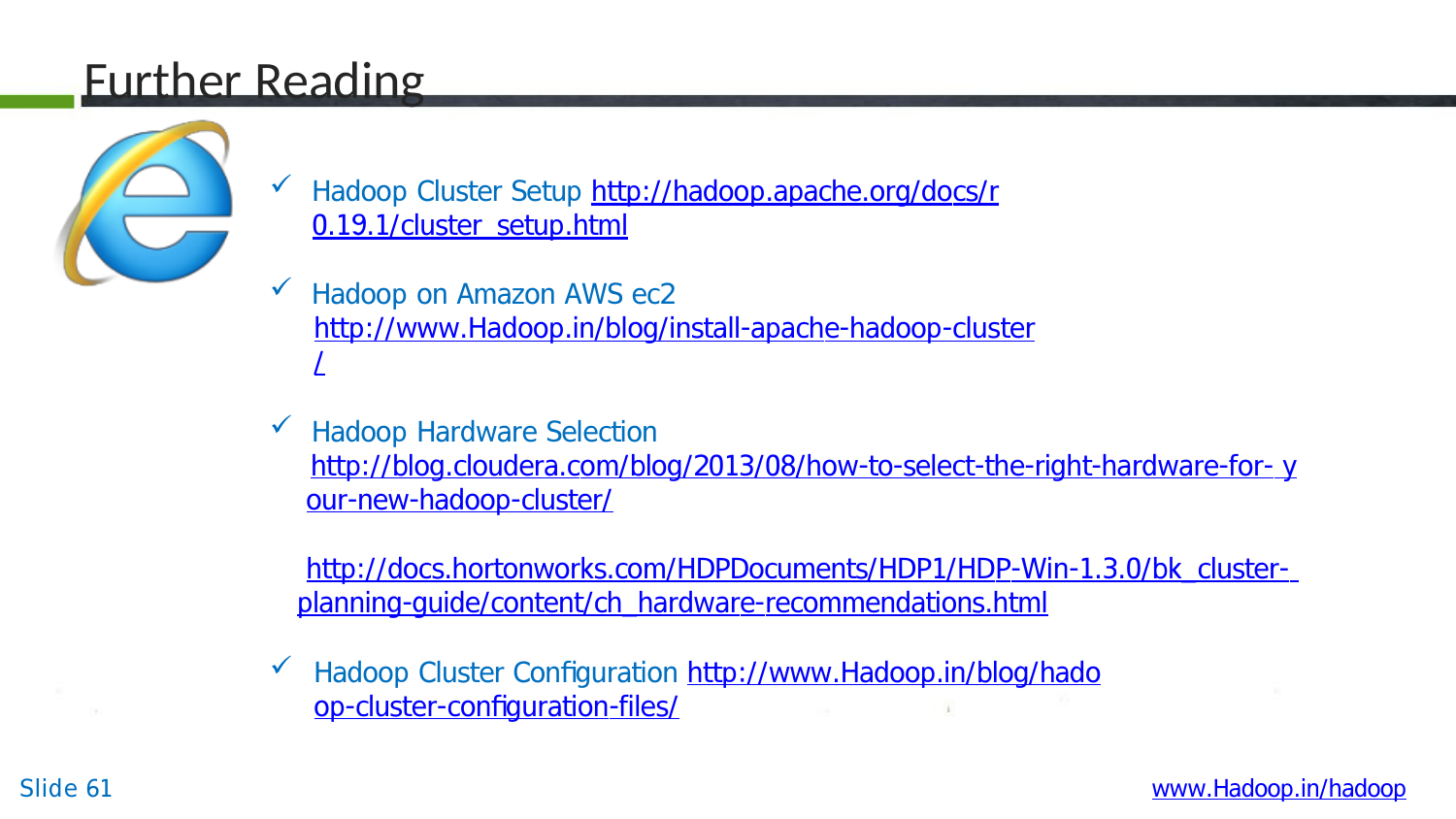

# Further Reading

Hadoop Cluster Setup http://hadoop.apache.org/docs/r0.19.1/cluster_setup.html

Hadoop on Amazon AWS ec2
http://www.Hadoop.in/blog/install-apache-hadoop-cluster/

Hadoop Hardware Selection
http://blog.cloudera.com/blog/2013/08/how-to-select-the-right-hardware-for- your-new-hadoop-cluster/

http://docs.hortonworks.com/HDPDocuments/HDP1/HDP-Win-1.3.0/bk_cluster- planning-guide/content/ch_hardware-recommendations.html

Hadoop Cluster Configuration http://www.Hadoop.in/blog/hadoop-cluster-configuration-files/
www.Hadoop.in/hadoop
Slide 61